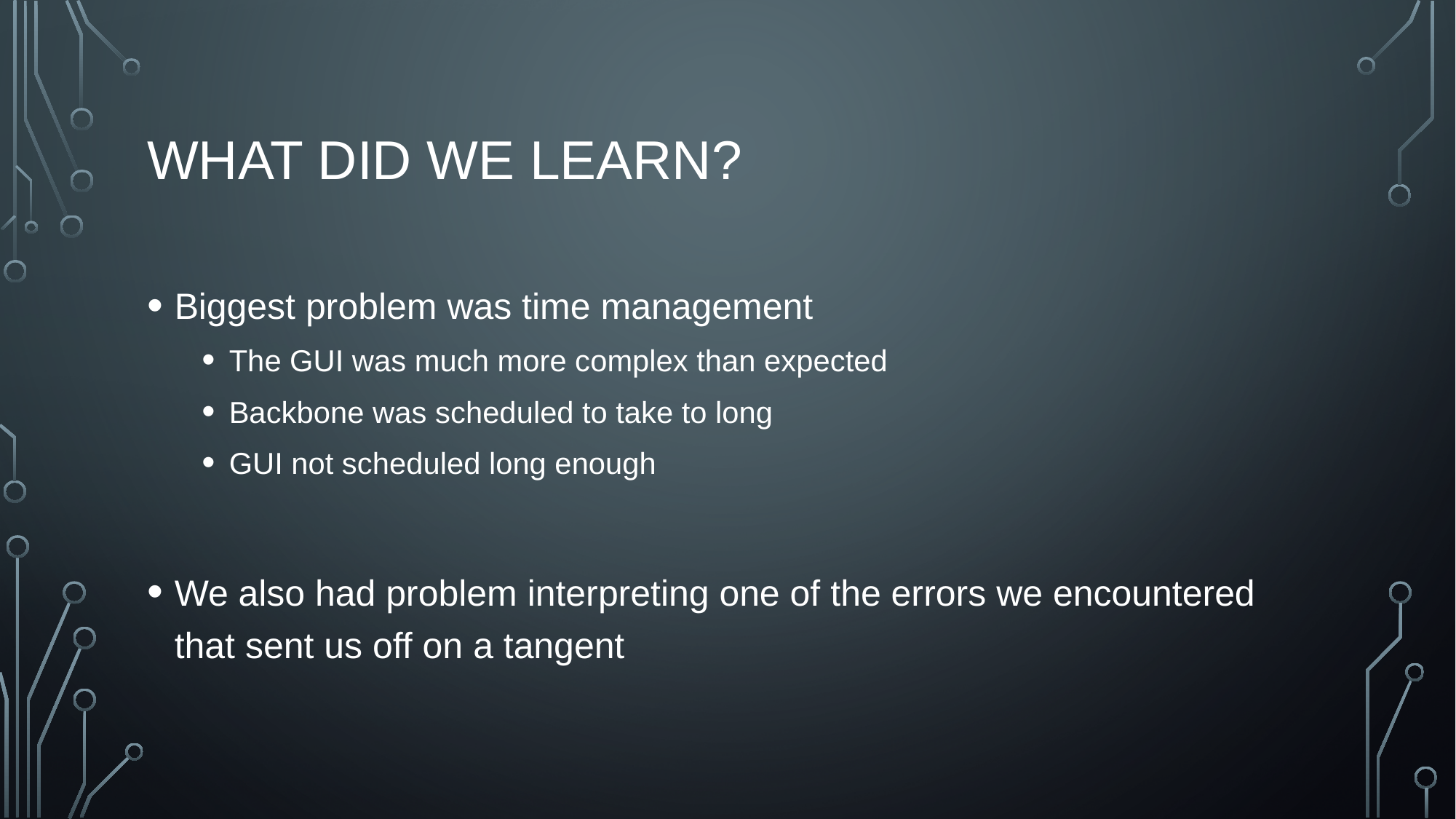

# What did we learn?
Biggest problem was time management
The GUI was much more complex than expected
Backbone was scheduled to take to long
GUI not scheduled long enough

We also had problem interpreting one of the errors we encountered that sent us off on a tangent